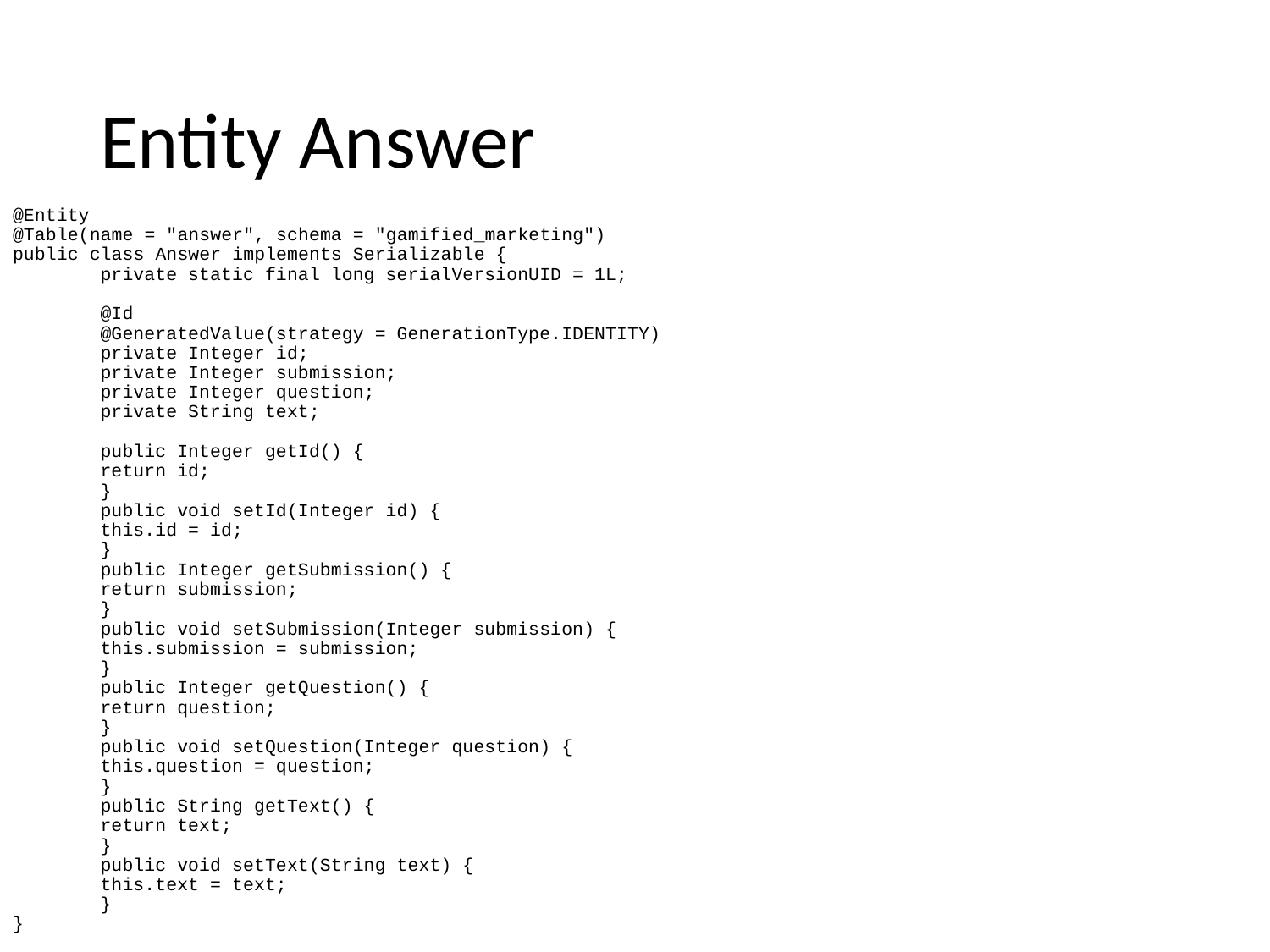

# Entity Answer
@Entity
@Table(name = "answer", schema = "gamified_marketing")
public class Answer implements Serializable {
	private static final long serialVersionUID = 1L;

	@Id
	@GeneratedValue(strategy = GenerationType.IDENTITY)
	private Integer id;
	private Integer submission;
	private Integer question;
	private String text;

	public Integer getId() {
		return id;
	}
	public void setId(Integer id) {
		this.id = id;
	}
	public Integer getSubmission() {
		return submission;
	}
	public void setSubmission(Integer submission) {
		this.submission = submission;
	}
	public Integer getQuestion() {
		return question;
	}
	public void setQuestion(Integer question) {
		this.question = question;
	}
	public String getText() {
		return text;
	}
	public void setText(String text) {
		this.text = text;
	}
}